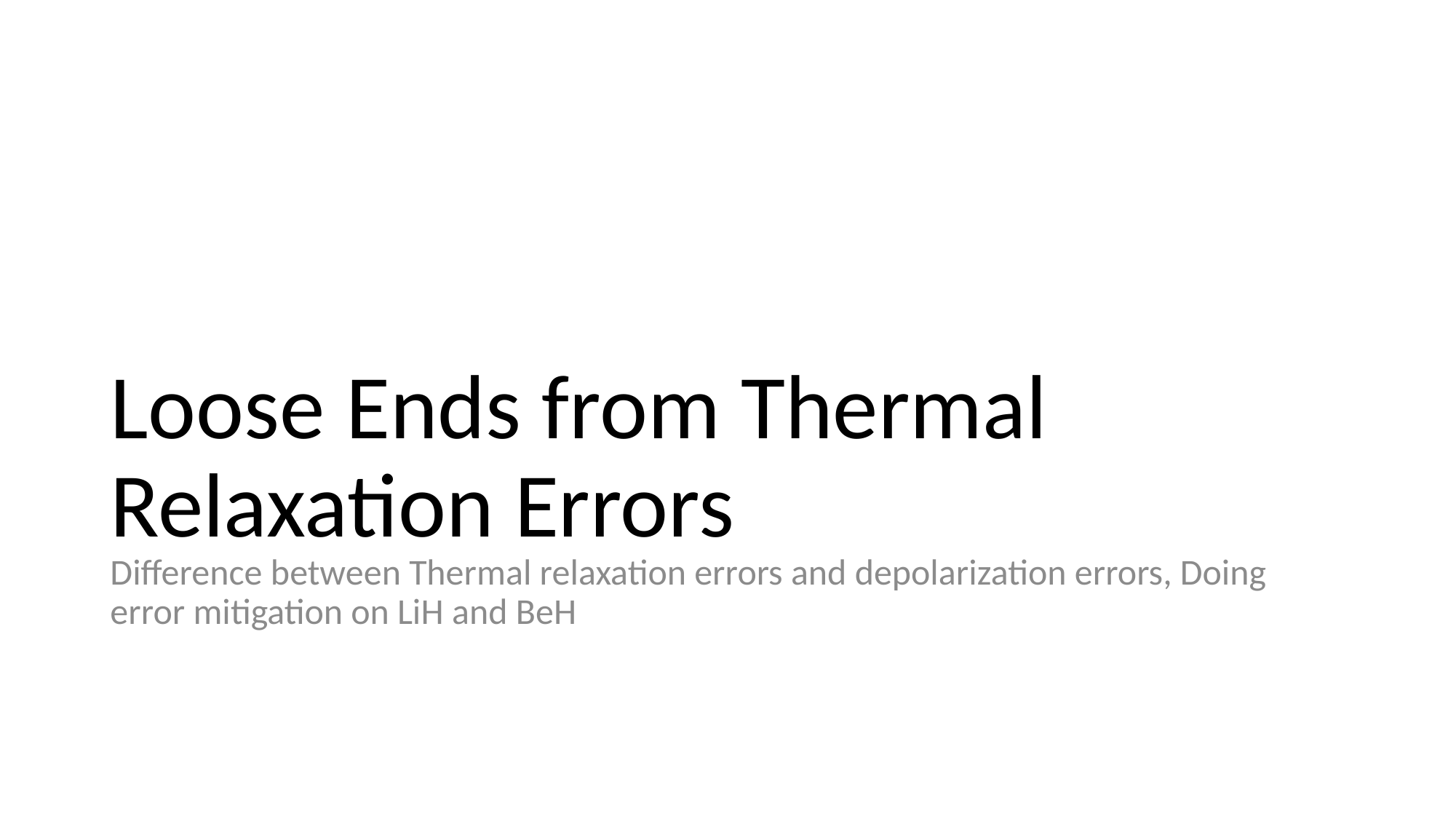

# Loose Ends from Thermal Relaxation Errors
Difference between Thermal relaxation errors and depolarization errors, Doing error mitigation on LiH and BeH